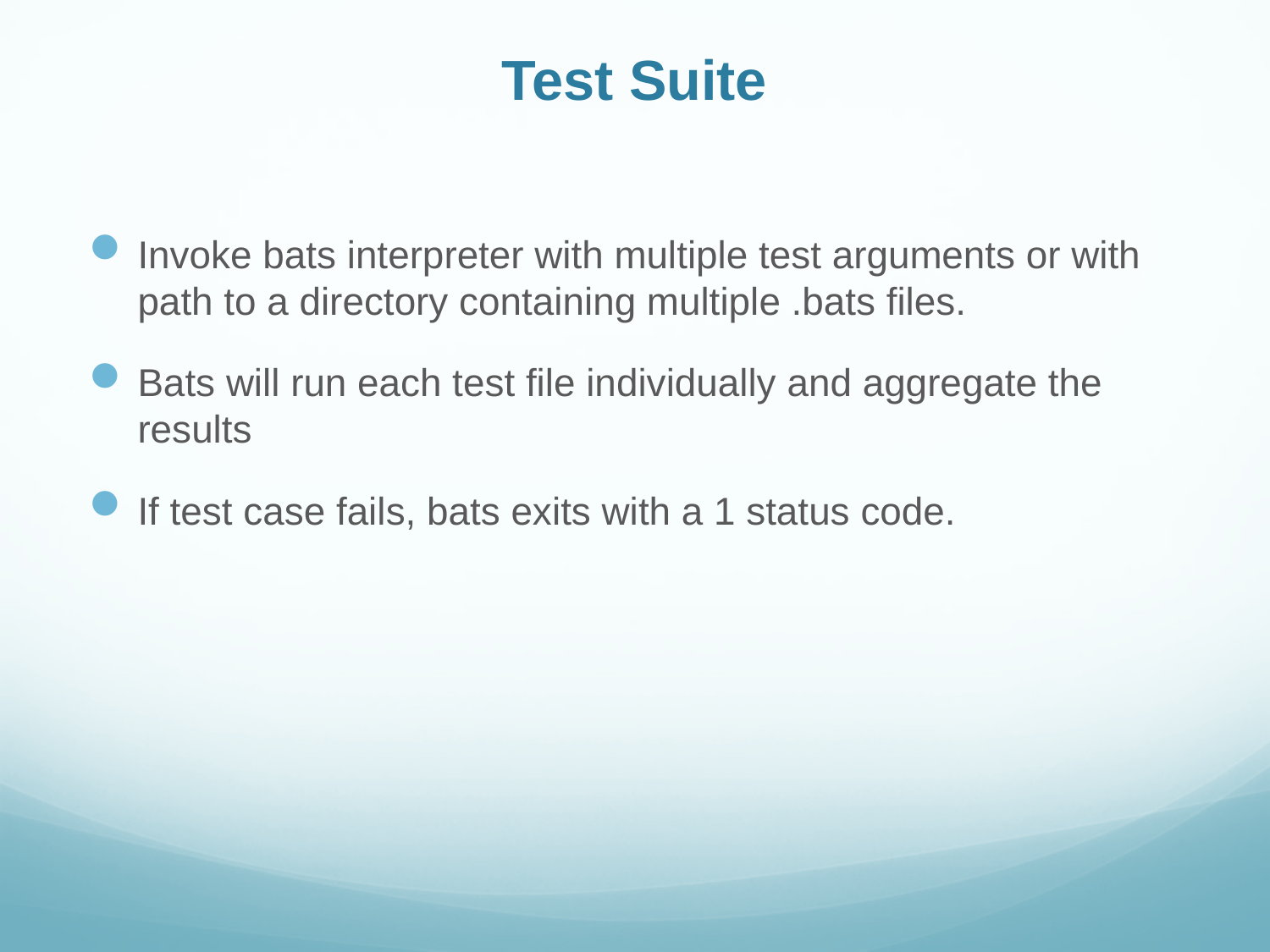

# Test Suite
Invoke bats interpreter with multiple test arguments or with path to a directory containing multiple .bats files.
Bats will run each test file individually and aggregate the results
If test case fails, bats exits with a 1 status code.